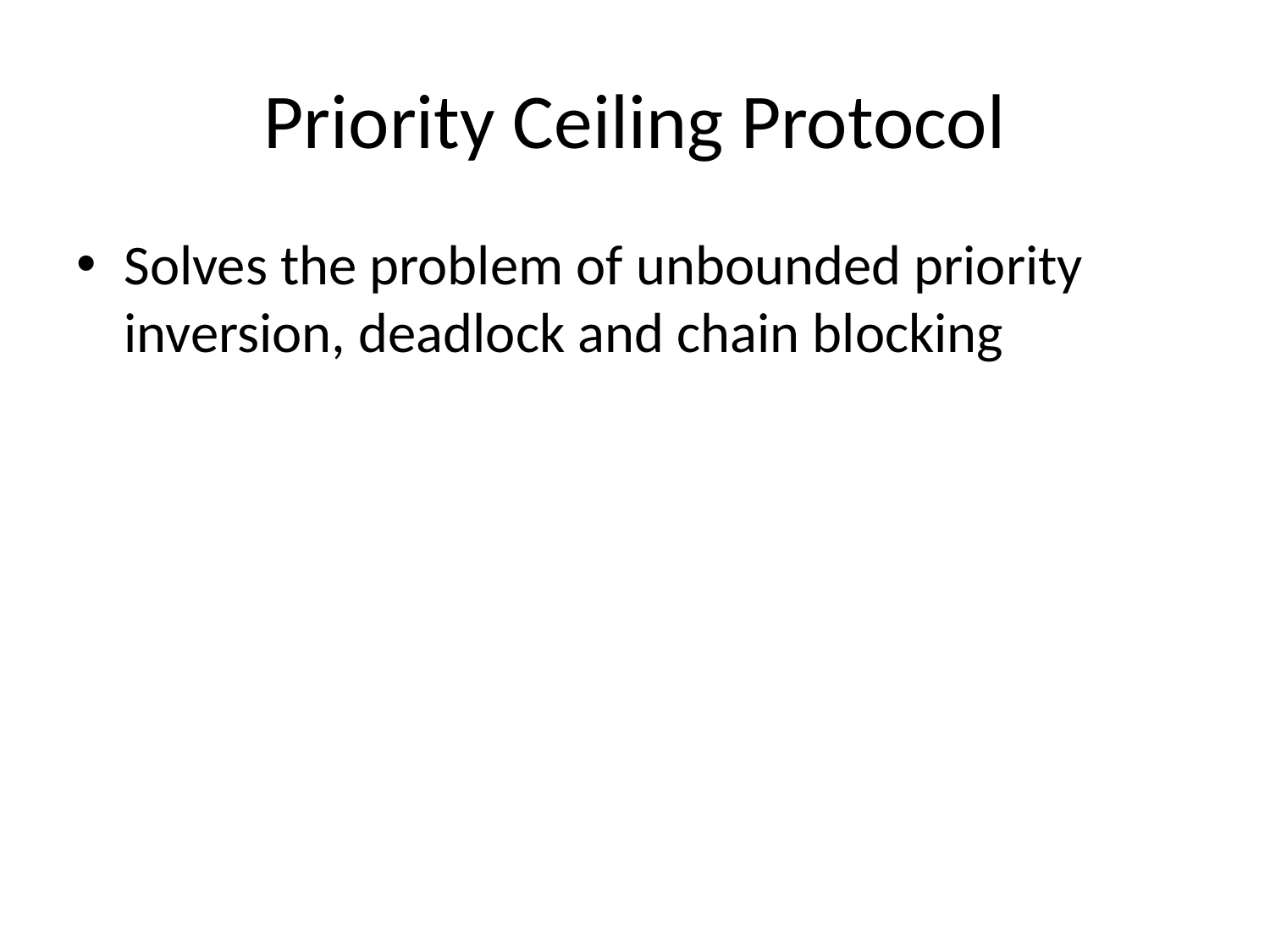

# Priority Ceiling Protocol
Solves the problem of unbounded priority inversion, deadlock and chain blocking